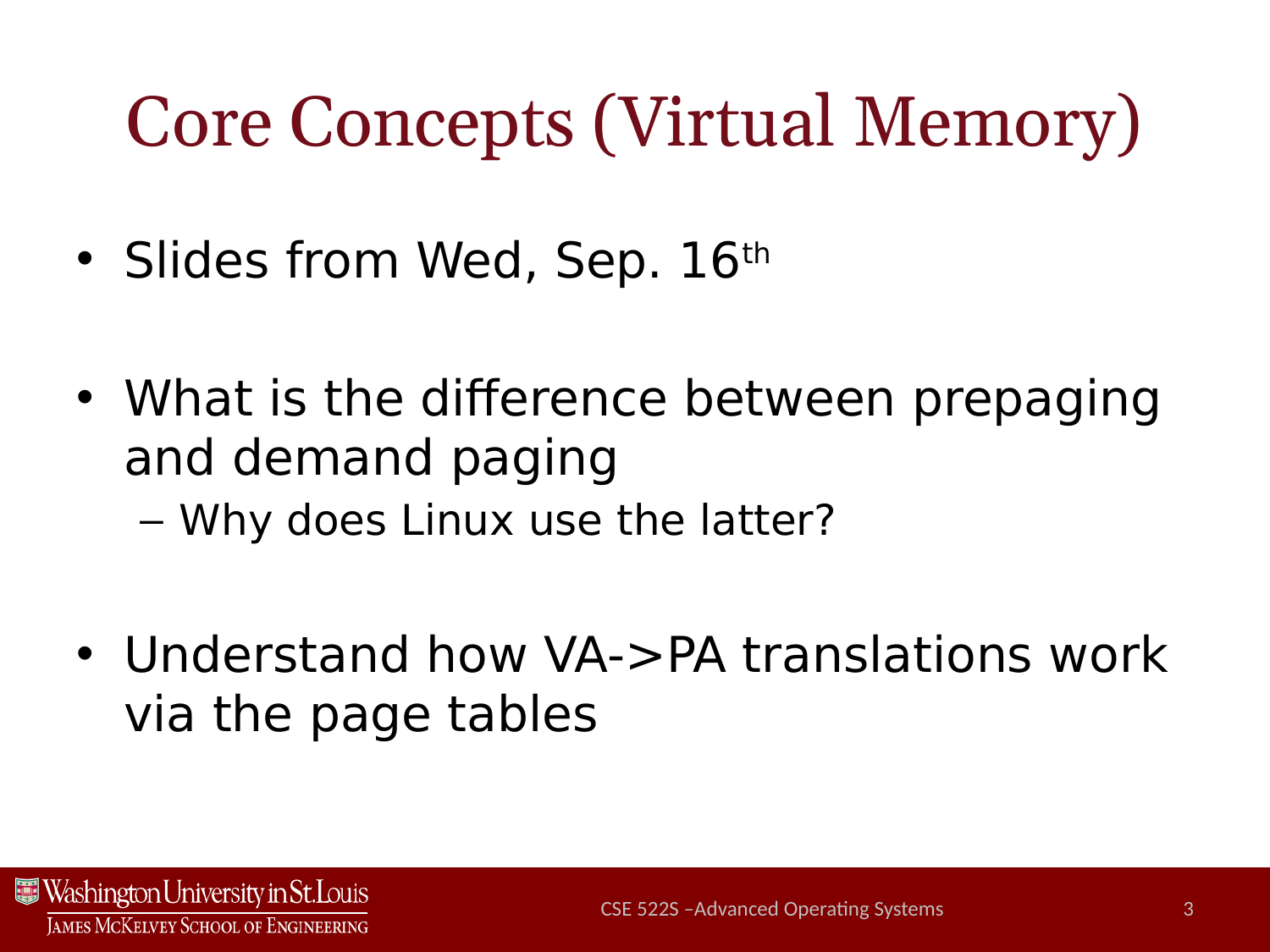

# Core Concepts (Virtual Memory)
Slides from Wed, Sep. 16th

What is the difference between prepaging and demand paging
Why does Linux use the latter?

Understand how VA->PA translations work via the page tables

CSE 522S –Advanced Operating Systems
3